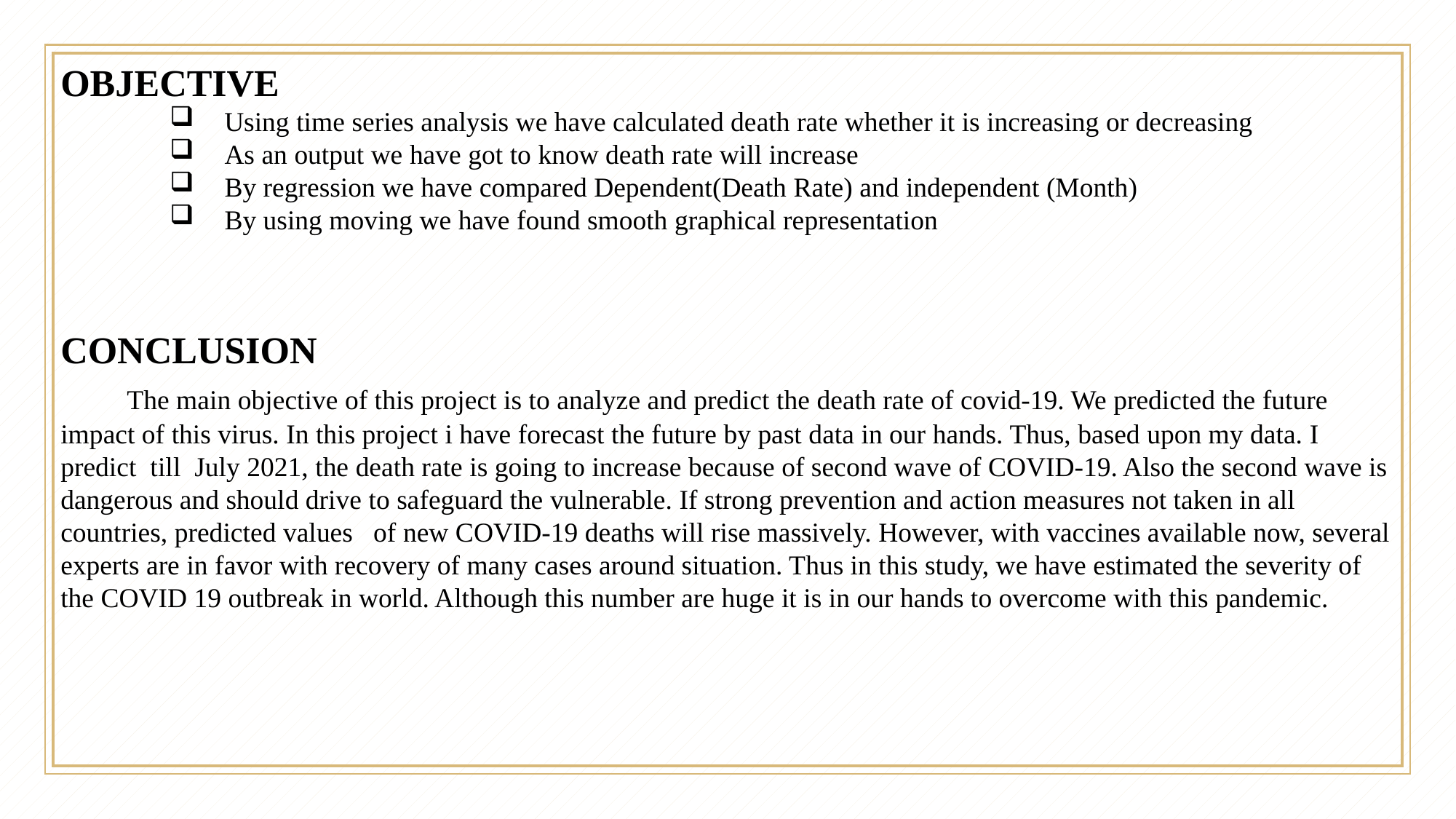

OBJECTIVE
Using time series analysis we have calculated death rate whether it is increasing or decreasing
  As an output we have got to know death rate will increase
  By regression we have compared Dependent(Death Rate) and independent (Month)
  By using moving we have found smooth graphical representation

CONCLUSION
       The main objective of this project is to analyze and predict the death rate of covid-19. We predicted the future impact of this virus. In this project i have forecast the future by past data in our hands. Thus, based upon my data. I predict  till  July 2021, the death rate is going to increase because of second wave of COVID-19. Also the second wave is  dangerous and should drive to safeguard the vulnerable. If strong prevention and action measures not taken in all countries, predicted values   of new COVID-19 deaths will rise massively. However, with vaccines available now, several experts are in favor with recovery of many cases around situation. Thus in this study, we have estimated the severity of the COVID 19 outbreak in world. Although this number are huge it is in our hands to overcome with this pandemic.